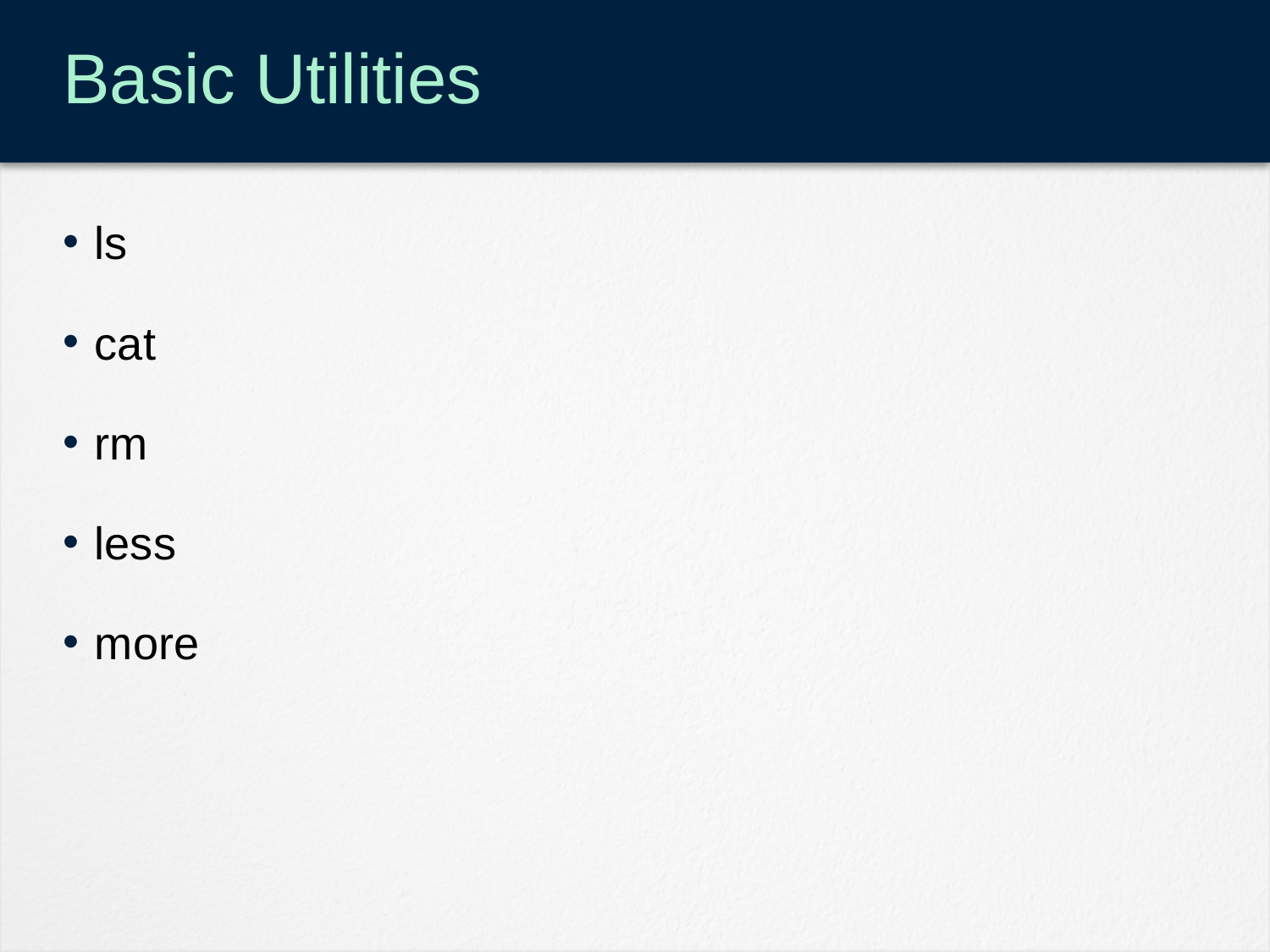

# Basic Utilities
ls
cat
rm
less
more